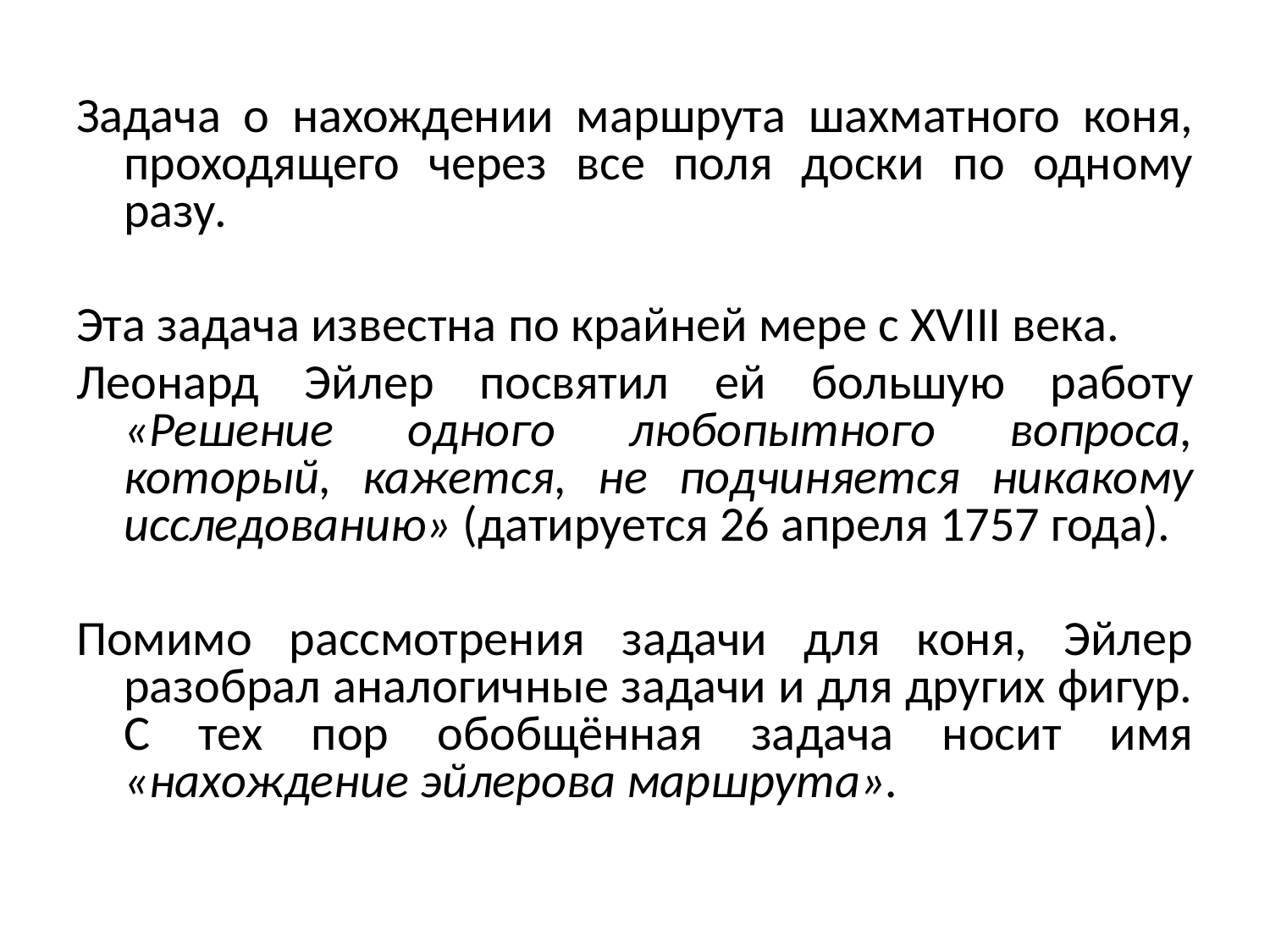

Задача о нахождении маршрута шахматного коня, проходящего через все поля доски по одному разу.

Эта задача известна по крайней мере с XVIII века.
Леонард Эйлер посвятил ей большую работу «Решение одного любопытного вопроса, который, кажется, не подчиняется никакому исследованию» (датируется 26 апреля 1757 года).

Помимо рассмотрения задачи для коня, Эйлер разобрал аналогичные задачи и для других фигур. С тех пор обобщённая задача носит имя «нахождение эйлерова маршрута».